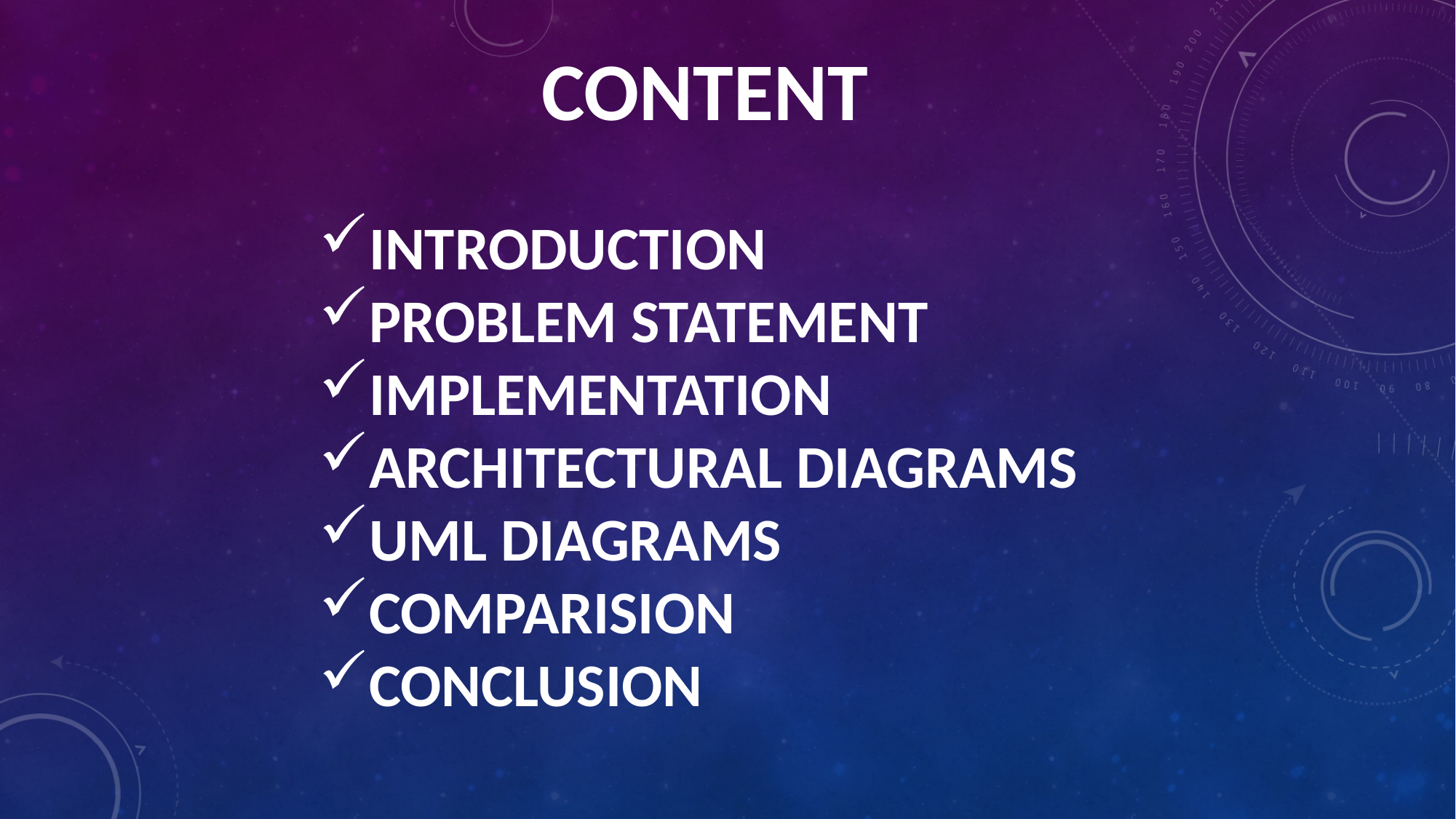

CONTENT

INTRODUCTION
PROBLEM STATEMENT
IMPLEMENTATION
ARCHITECTURAL DIAGRAMS
UML DIAGRAMS
COMPARISION
CONCLUSION